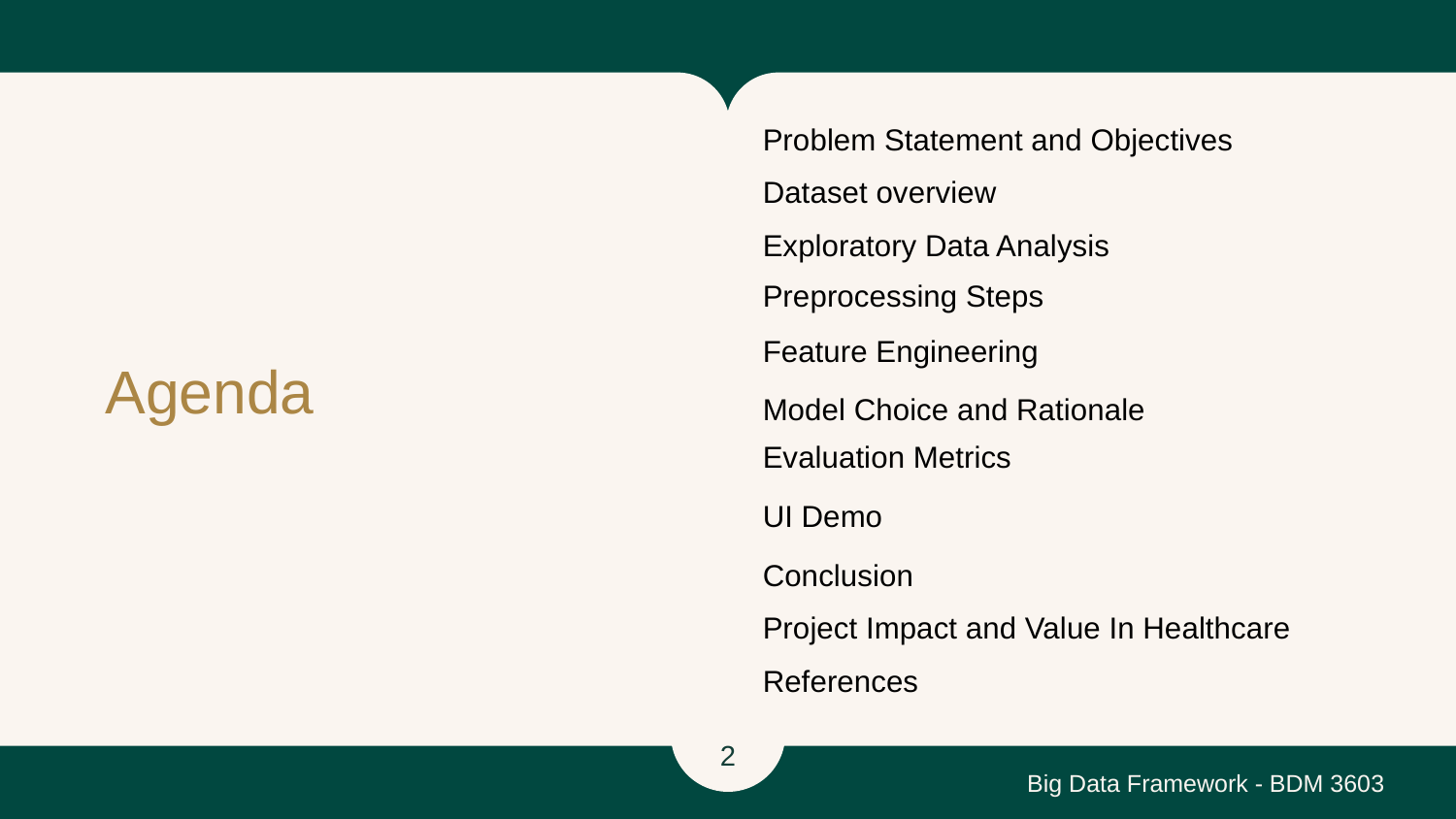

Problem Statement and Objectives
Dataset overview
Exploratory Data Analysis
Preprocessing Steps

# Agenda
Feature Engineering
Model Choice and Rationale

Evaluation Metrics
UI Demo

Conclusion
Project Impact and Value In Healthcare
References
Big Data Framework - BDM 3603